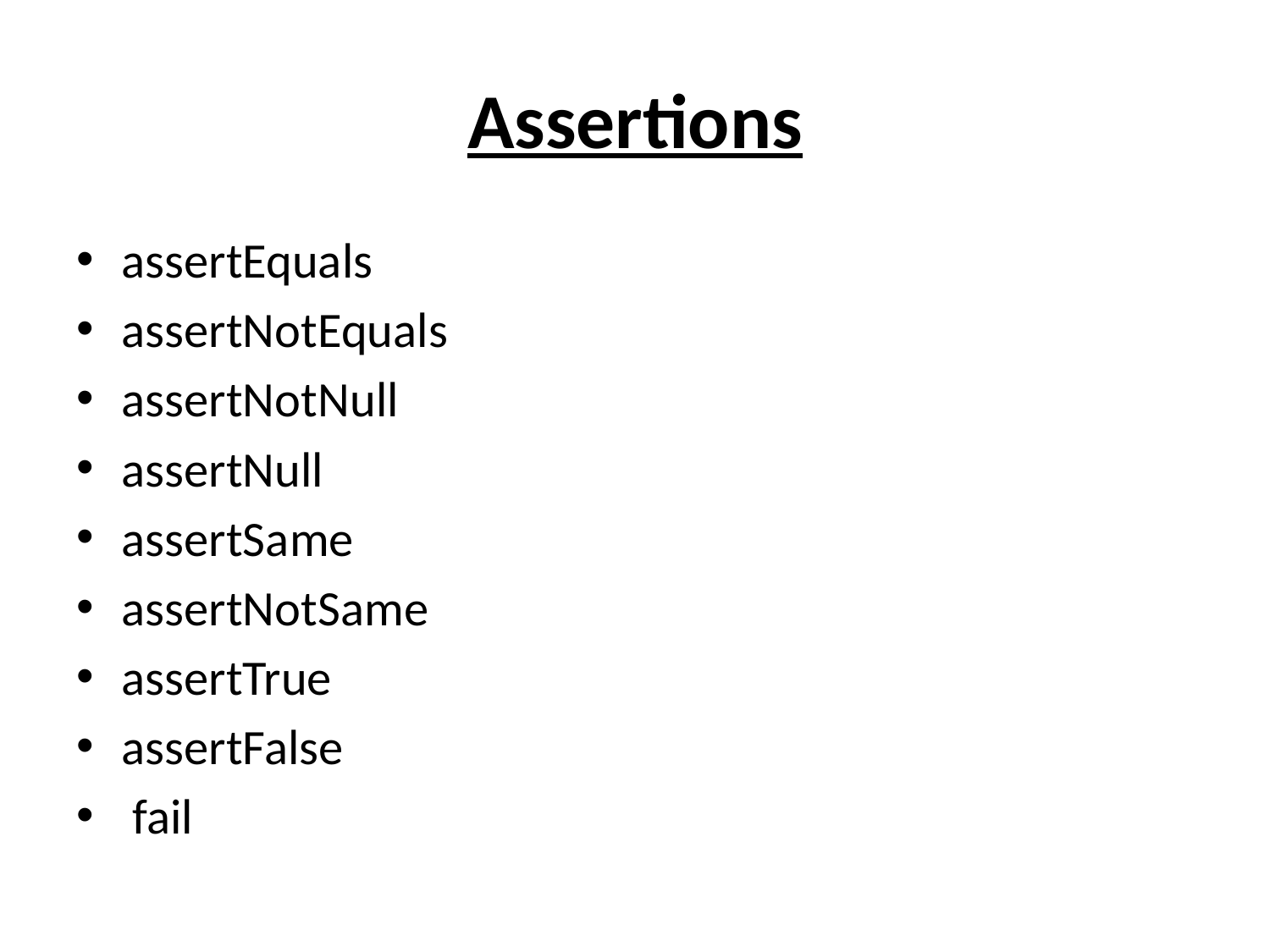

# Assertions
assertEquals
assertNotEquals
assertNotNull
assertNull
assertSame
assertNotSame
assertTrue
assertFalse
 fail